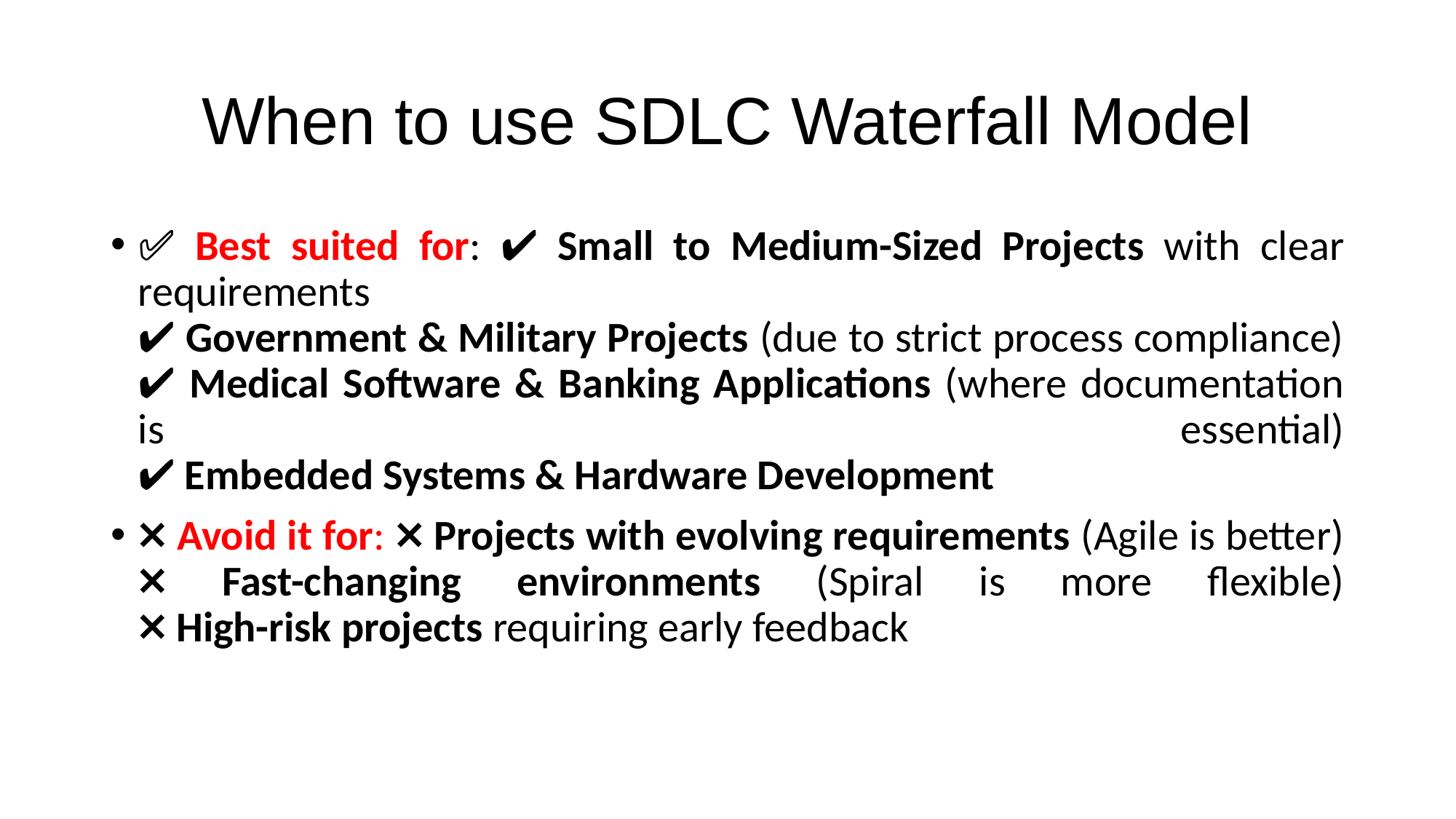

# When to use SDLC Waterfall Model
✅ Best suited for: ✔ Small to Medium-Sized Projects with clear requirements
✔ Government & Military Projects (due to strict process compliance)
✔ Medical Software & Banking Applications (where documentation is essential)
✔ Embedded Systems & Hardware Development
❌ Avoid it for: ❌ Projects with evolving requirements (Agile is better)
❌ Fast-changing environments (Spiral is more flexible)
❌ High-risk projects requiring early feedback